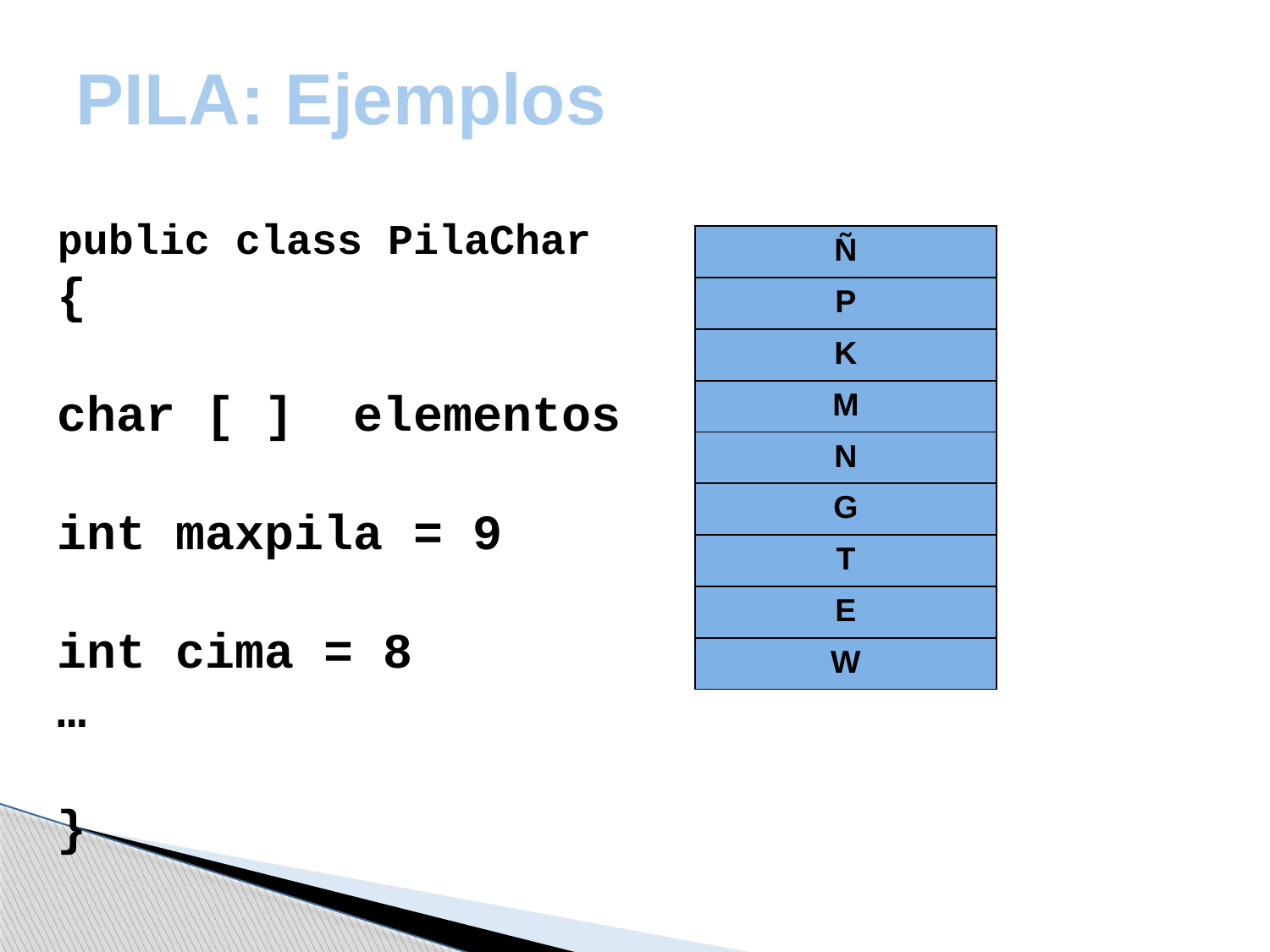

# PILA: Ejemplos
public class PilaChar
{

char [ ]  elementos

int maxpila = 9

int cima = 8
…

}
| Ñ |
| --- |
| P |
| K |
| M |
| N |
| G |
| T |
| E |
| W |